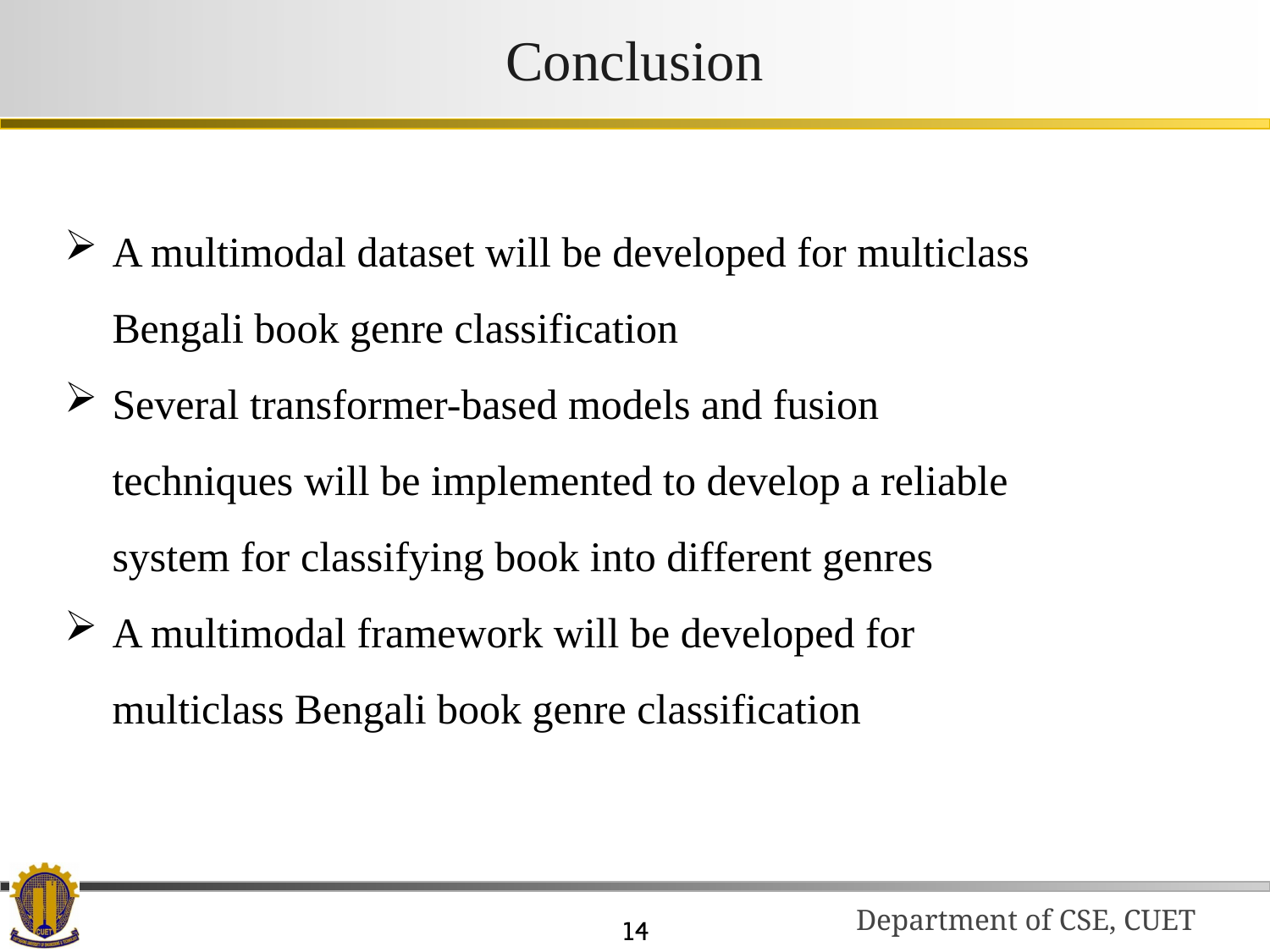

# Conclusion
A multimodal dataset will be developed for multiclass Bengali book genre classification
Several transformer-based models and fusion techniques will be implemented to develop a reliable system for classifying book into different genres
A multimodal framework will be developed for multiclass Bengali book genre classification